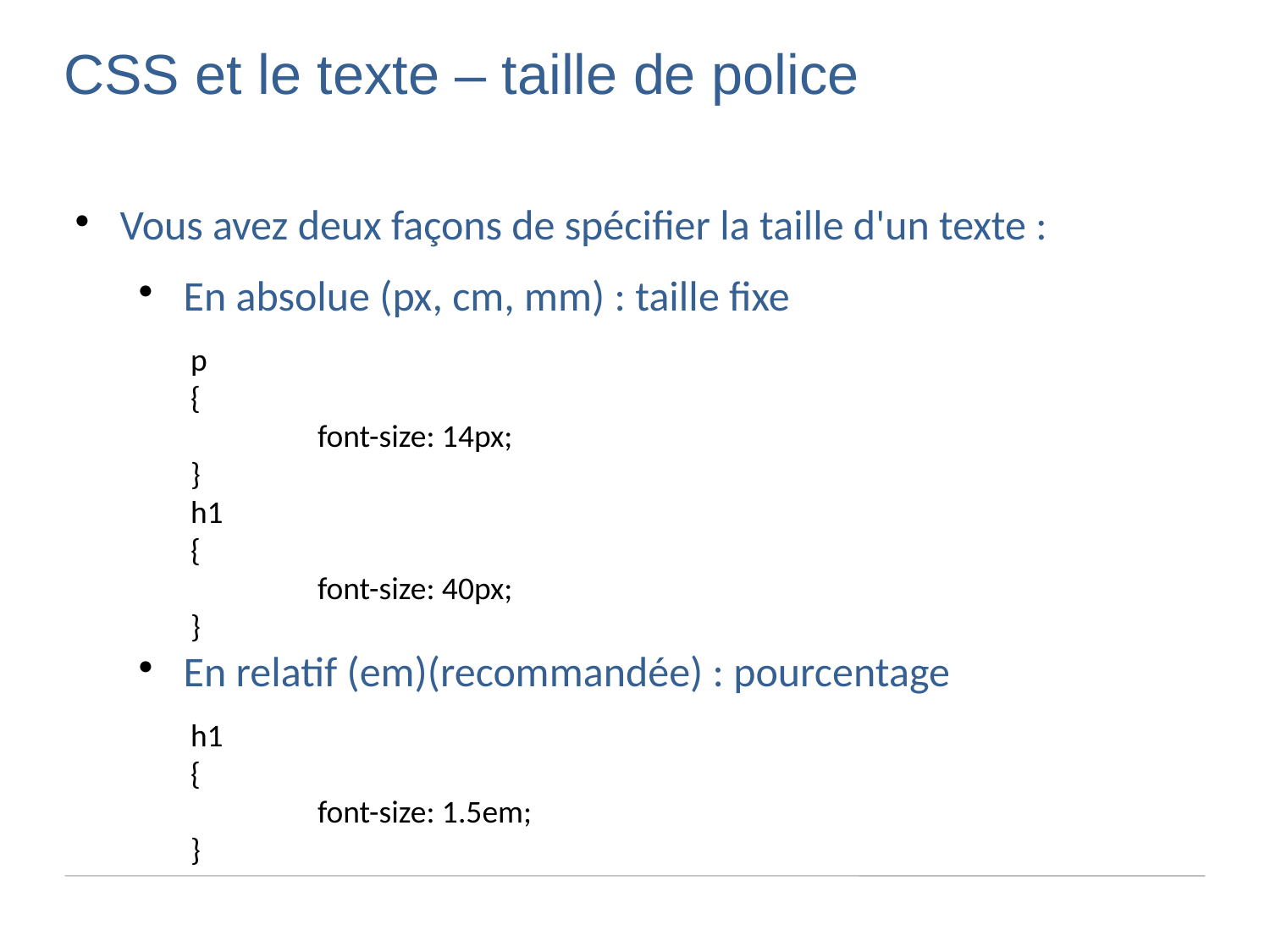

CSS et le texte – taille de police
Vous avez deux façons de spécifier la taille d'un texte :
En absolue (px, cm, mm) : taille fixe
	p
	{
    		font-size: 14px;
	}
	h1
	{
    		font-size: 40px;
	}
En relatif (em)(recommandée) : pourcentage
	h1
	{
    		font-size: 1.5em;
	}